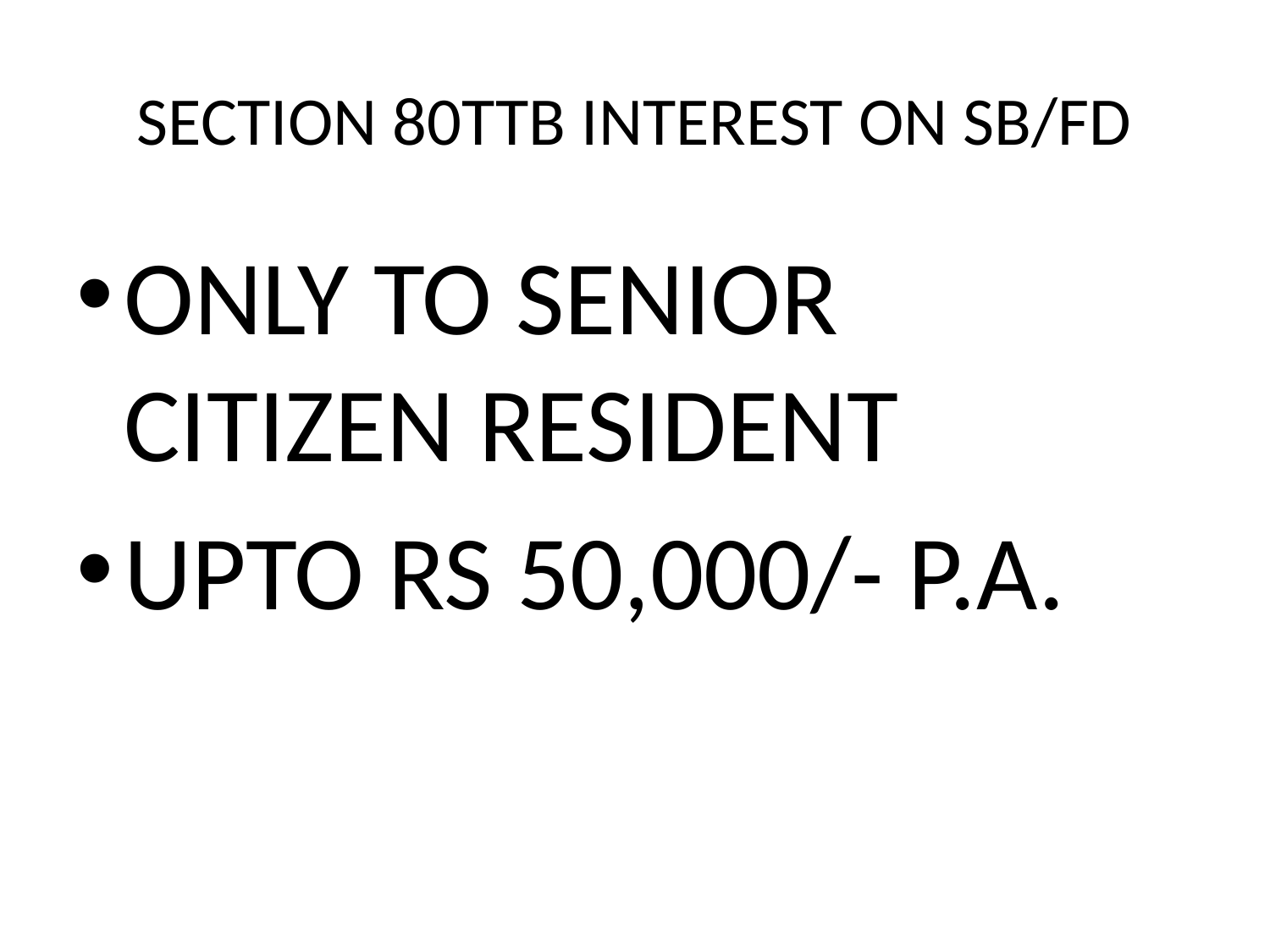

# SECTION 80TTB INTEREST ON SB/FD
ONLY TO SENIOR CITIZEN RESIDENT
UPTO RS 50,000/- P.A.